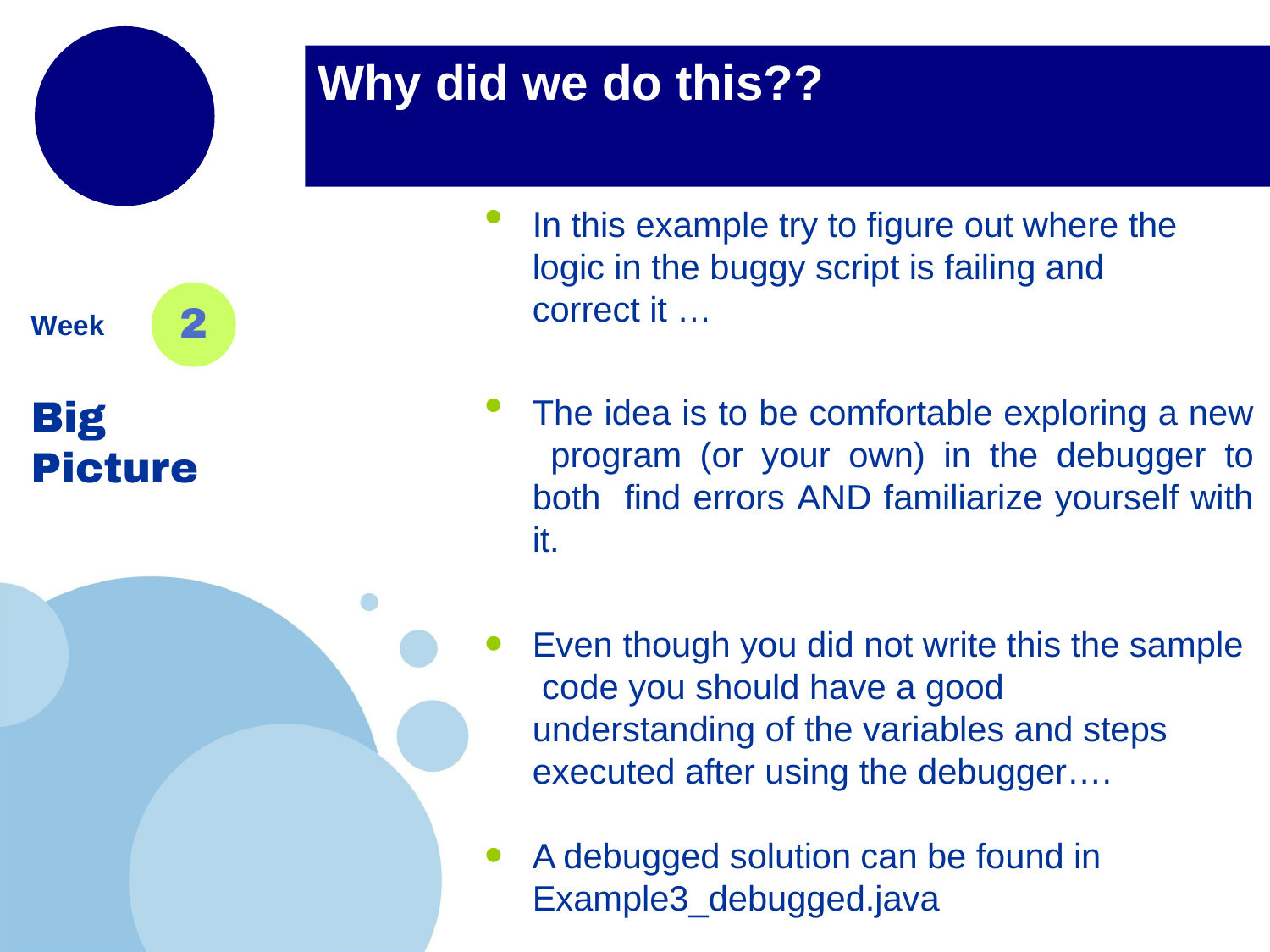

# Why did we do this??
In this example try to figure out where the logic in the buggy script is failing and correct it …

2
Week
Big  Picture
The idea is to be comfortable exploring a new  program (or your own) in the debugger to both  find errors AND familiarize yourself with it.

Even though you did not write this the sample  code you should have a good  understanding of the variables and steps executed after using the debugger….

A debugged solution can be found in Example3_debugged.java